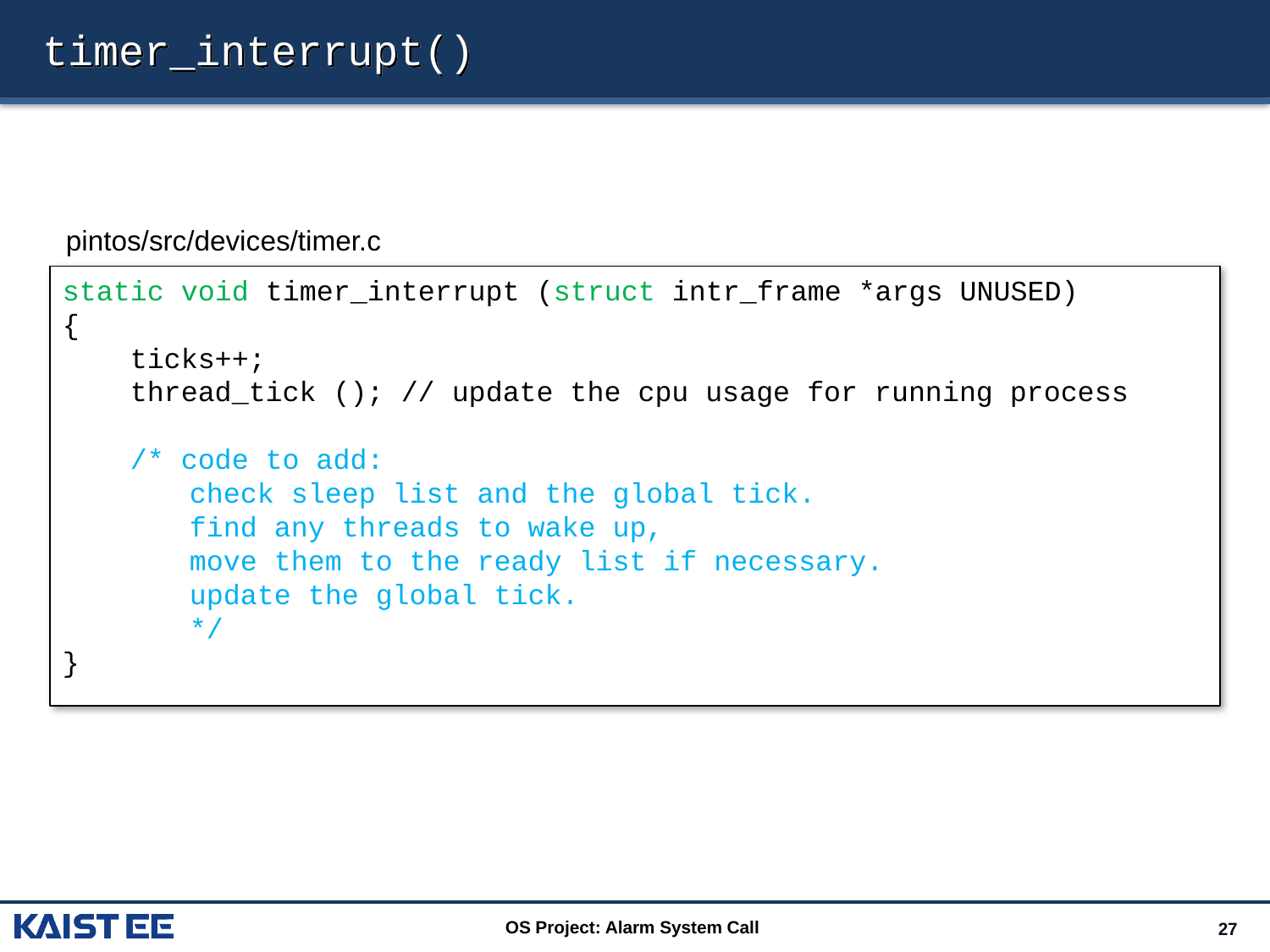

# timer_interrupt()

pintos/src/devices/timer.c
static void timer_interrupt (struct intr_frame *args UNUSED)
{
    ticks++;
    thread_tick (); // update the cpu usage for running process

    /* code to add:
	check sleep list and the global tick.
	find any threads to wake up,
	move them to the ready list if necessary.
	update the global tick.
	*/
}
OS Project: Alarm System Call
27